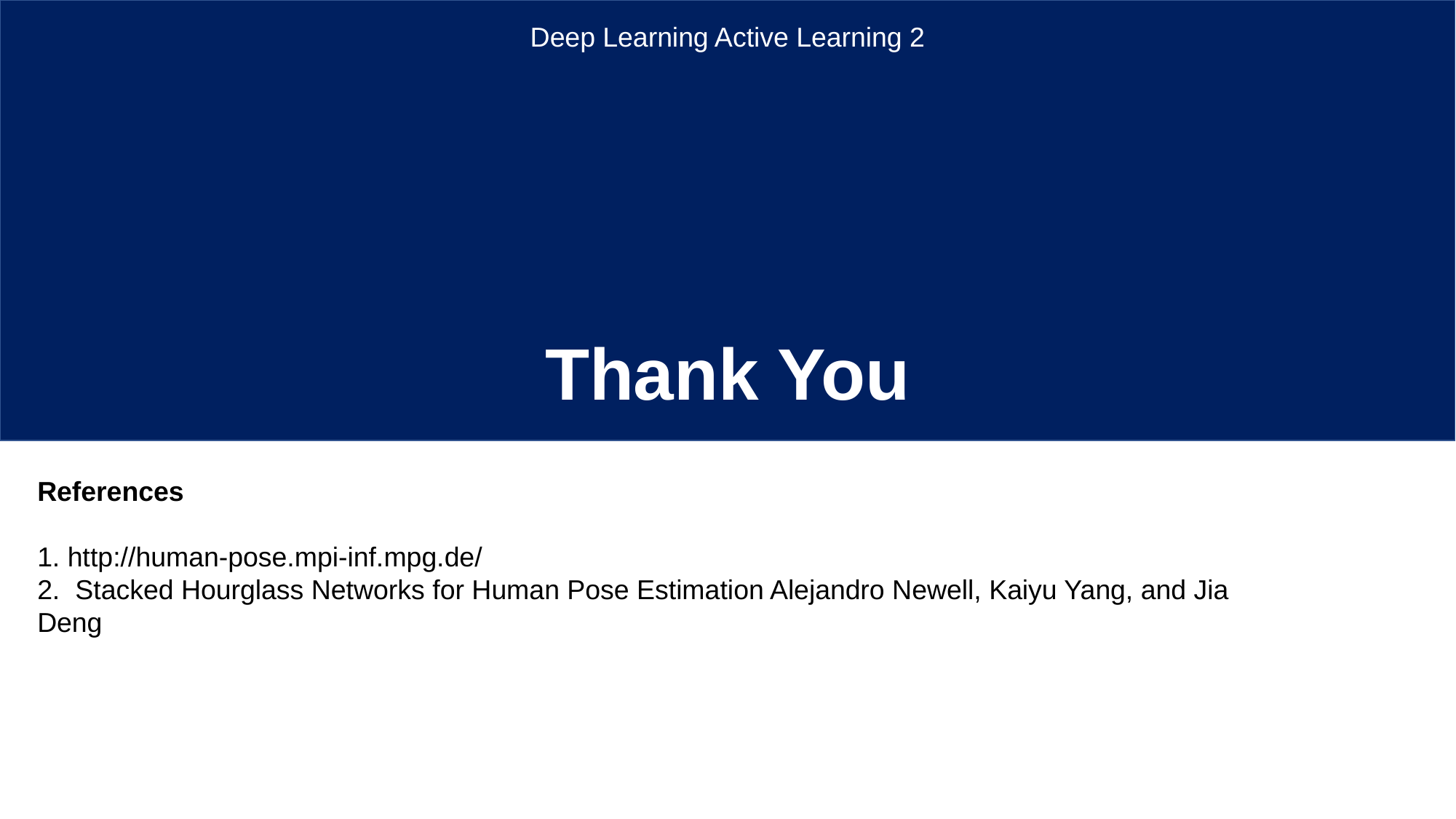

Deep Learning Active Learning 2
Thank You
References

1. http://human-pose.mpi-inf.mpg.de/
2.  Stacked Hourglass Networks for Human Pose Estimation Alejandro Newell, Kaiyu Yang, and Jia Deng